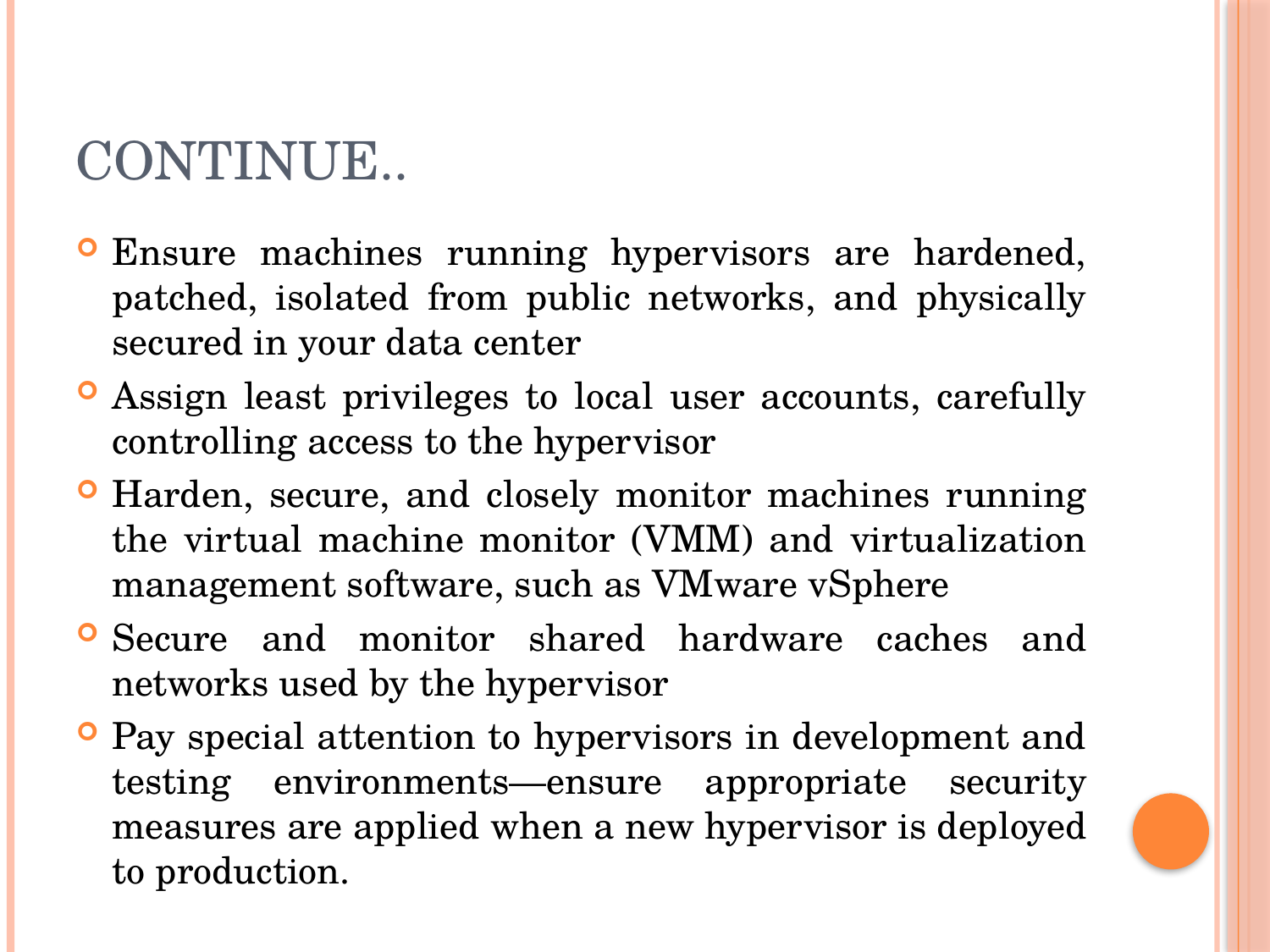

# Continue..
Ensure machines running hypervisors are hardened, patched, isolated from public networks, and physically secured in your data center
Assign least privileges to local user accounts, carefully controlling access to the hypervisor
Harden, secure, and closely monitor machines running the virtual machine monitor (VMM) and virtualization management software, such as VMware vSphere
Secure and monitor shared hardware caches and networks used by the hypervisor
Pay special attention to hypervisors in development and testing environments—ensure appropriate security measures are applied when a new hypervisor is deployed to production.